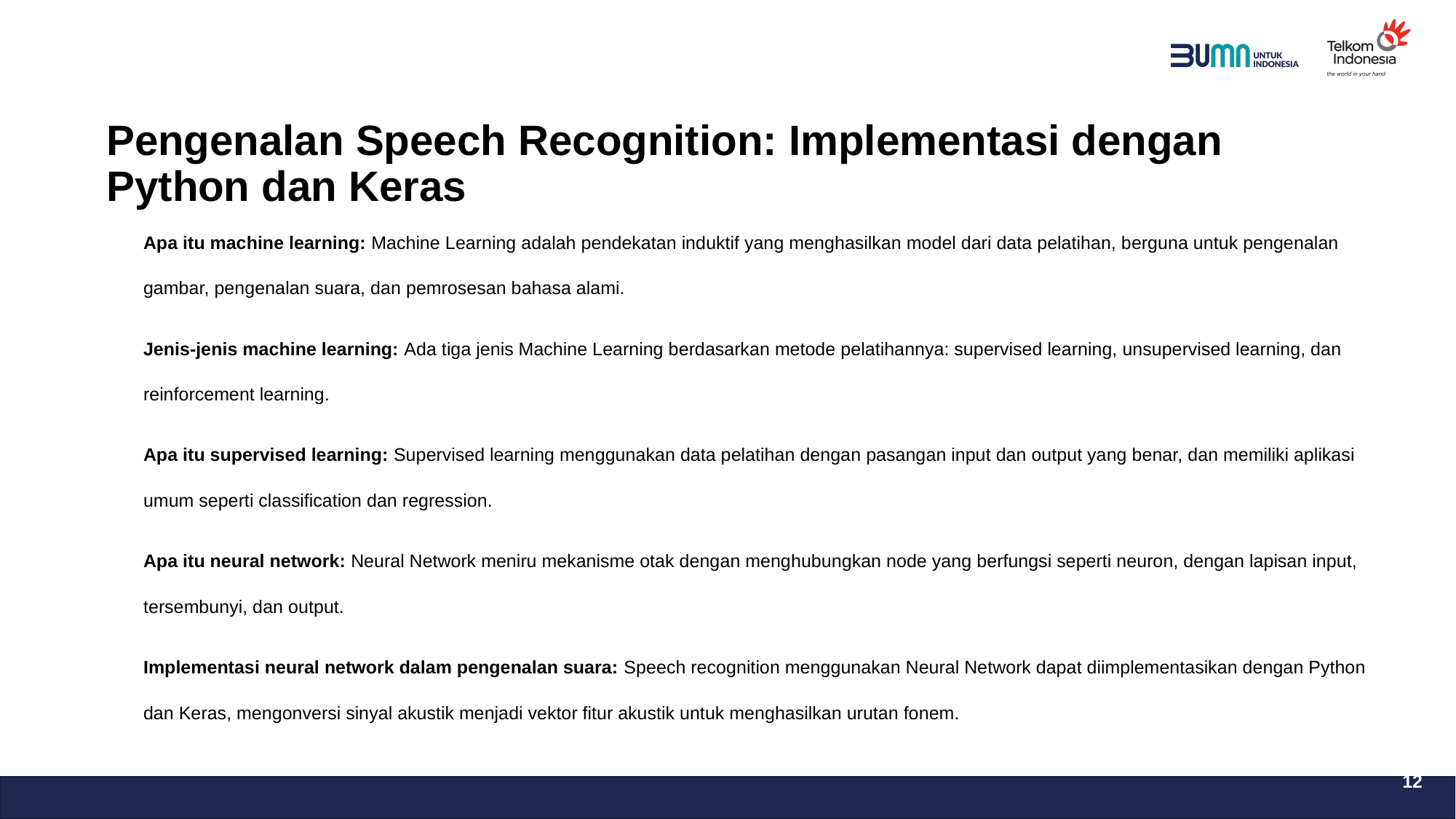

# Pengenalan Speech Recognition: Implementasi dengan Python dan Keras

Apa itu machine learning: Machine Learning adalah pendekatan induktif yang menghasilkan model dari data pelatihan, berguna untuk pengenalan gambar, pengenalan suara, dan pemrosesan bahasa alami.
Jenis-jenis machine learning: Ada tiga jenis Machine Learning berdasarkan metode pelatihannya: supervised learning, unsupervised learning, dan reinforcement learning.
Apa itu supervised learning: Supervised learning menggunakan data pelatihan dengan pasangan input dan output yang benar, dan memiliki aplikasi umum seperti classification dan regression.
Apa itu neural network: Neural Network meniru mekanisme otak dengan menghubungkan node yang berfungsi seperti neuron, dengan lapisan input, tersembunyi, dan output.
Implementasi neural network dalam pengenalan suara: Speech recognition menggunakan Neural Network dapat diimplementasikan dengan Python dan Keras, mengonversi sinyal akustik menjadi vektor fitur akustik untuk menghasilkan urutan fonem.
12